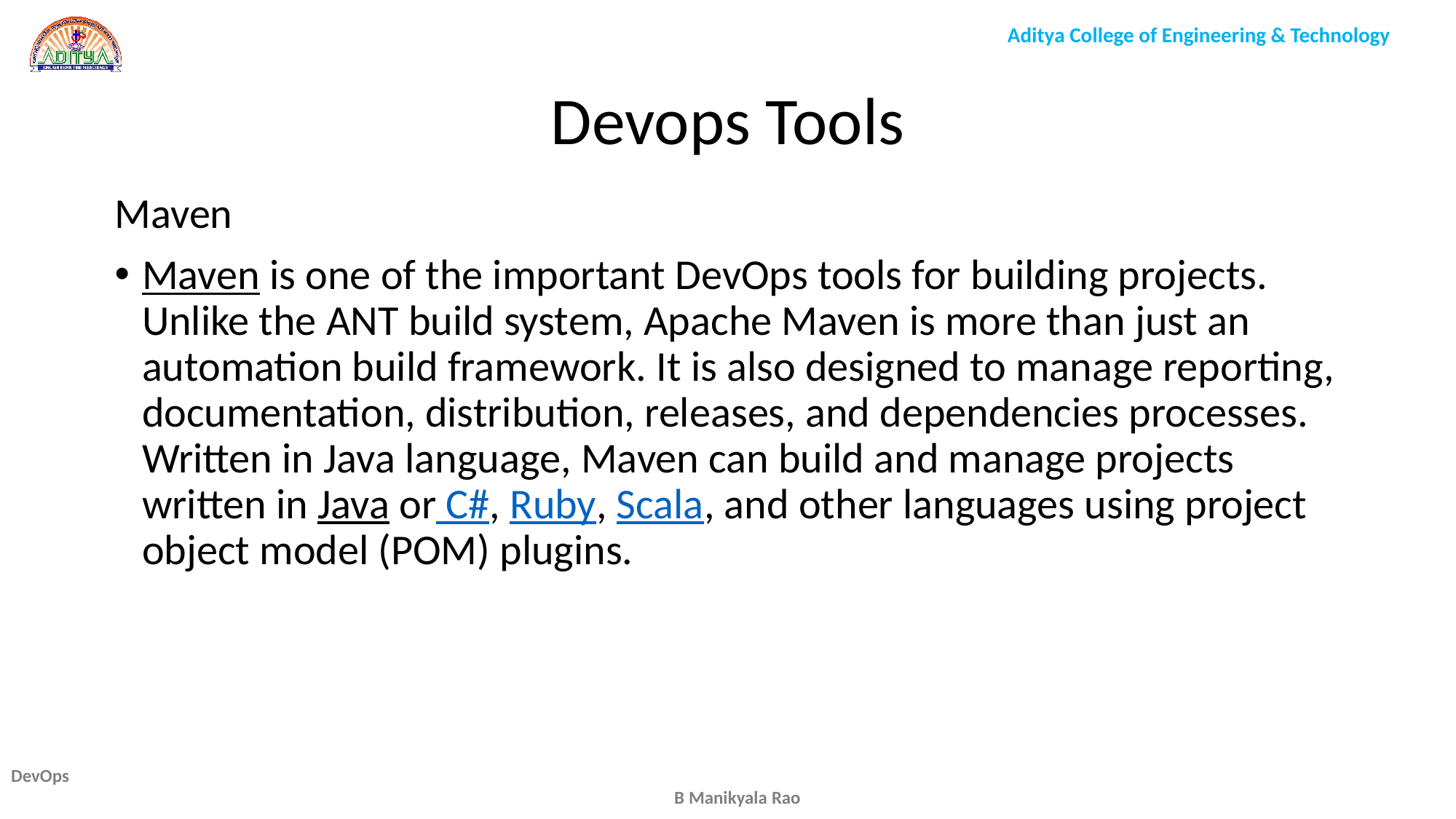

# Devops Tools
Maven
Maven is one of the important DevOps tools for building projects. Unlike the ANT build system, Apache Maven is more than just an automation build framework. It is also designed to manage reporting, documentation, distribution, releases, and dependencies processes. Written in Java language, Maven can build and manage projects written in Java or C#, Ruby, Scala, and other languages using project object model (POM) plugins.